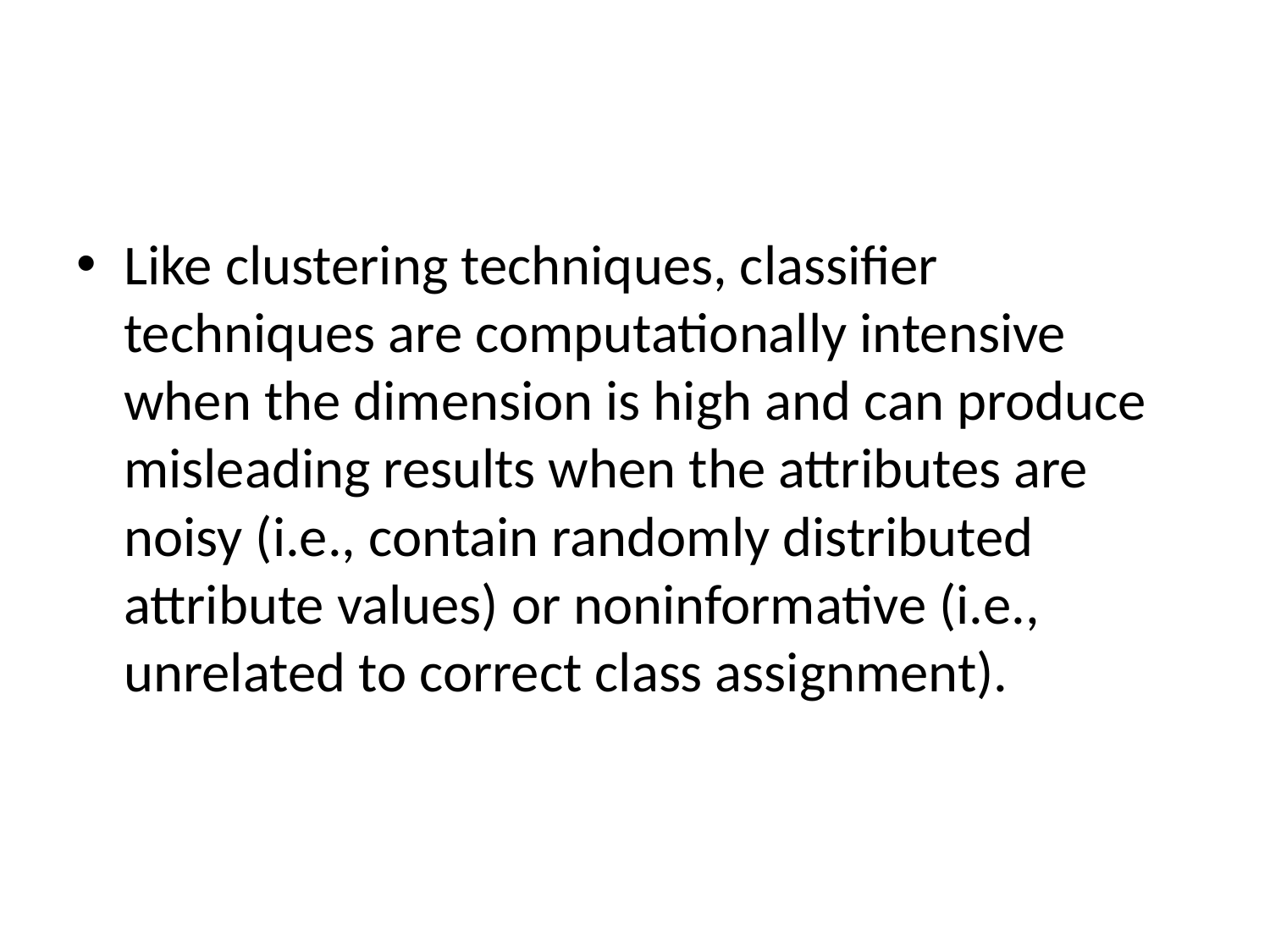

#
Like clustering techniques, classifier techniques are computationally intensive when the dimension is high and can produce misleading results when the attributes are noisy (i.e., contain randomly distributed attribute values) or noninformative (i.e., unrelated to correct class assignment).